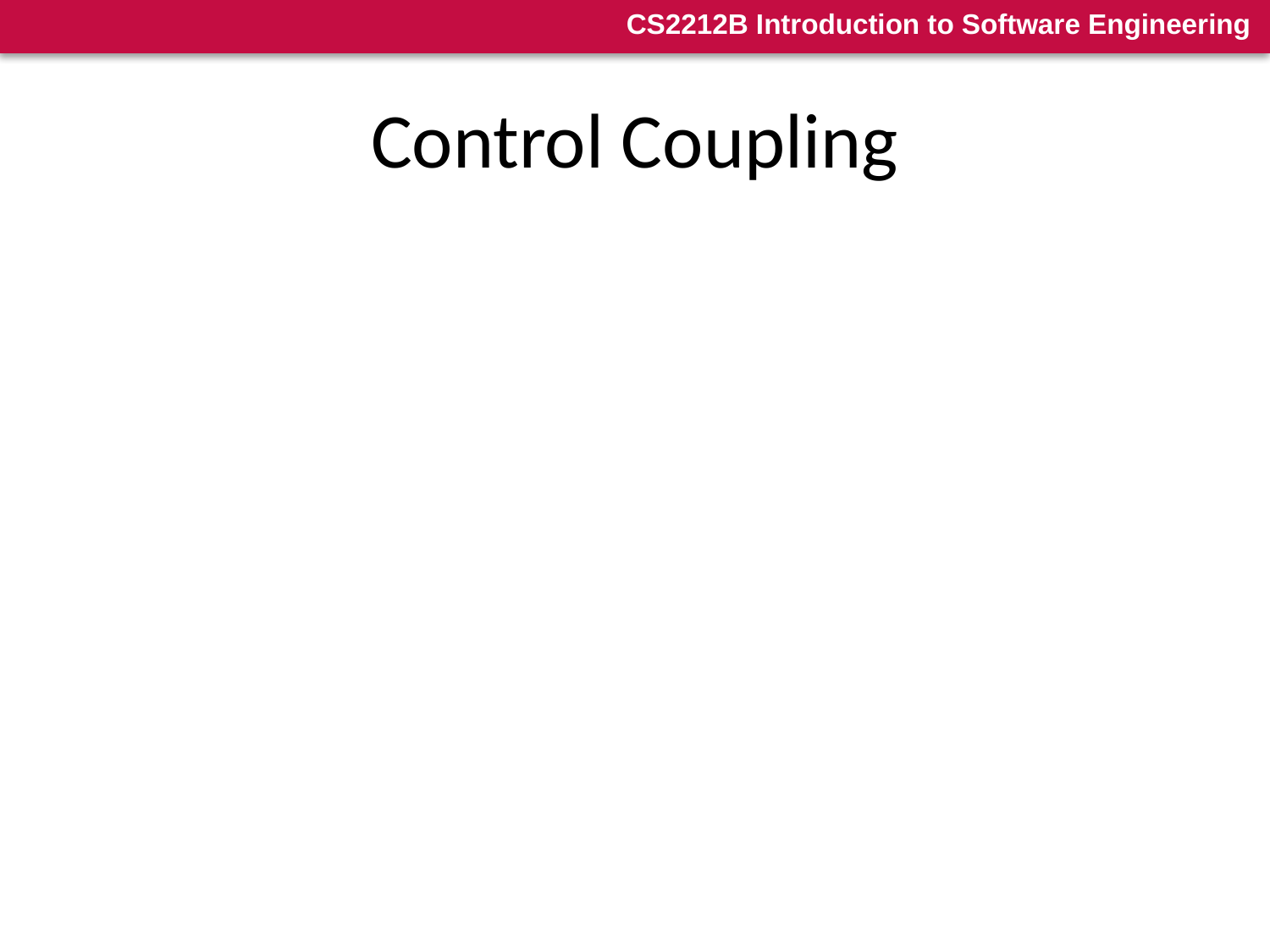

# Control Coupling
Two modules are control-coupled if module 1 can directly affect the execution of module 2, e.g.,
module 1 passes a “control parameter” to module 2 with logical cohesion, or
the return code from a module 2 indicates NOT ONLY success or failure, but also implies some action to be taken on the part of the calling module 1 (such as writing an error message in the case of failure).

The biggest problem is in the area of code re-use: the two modules are not independent if they are control coupled.